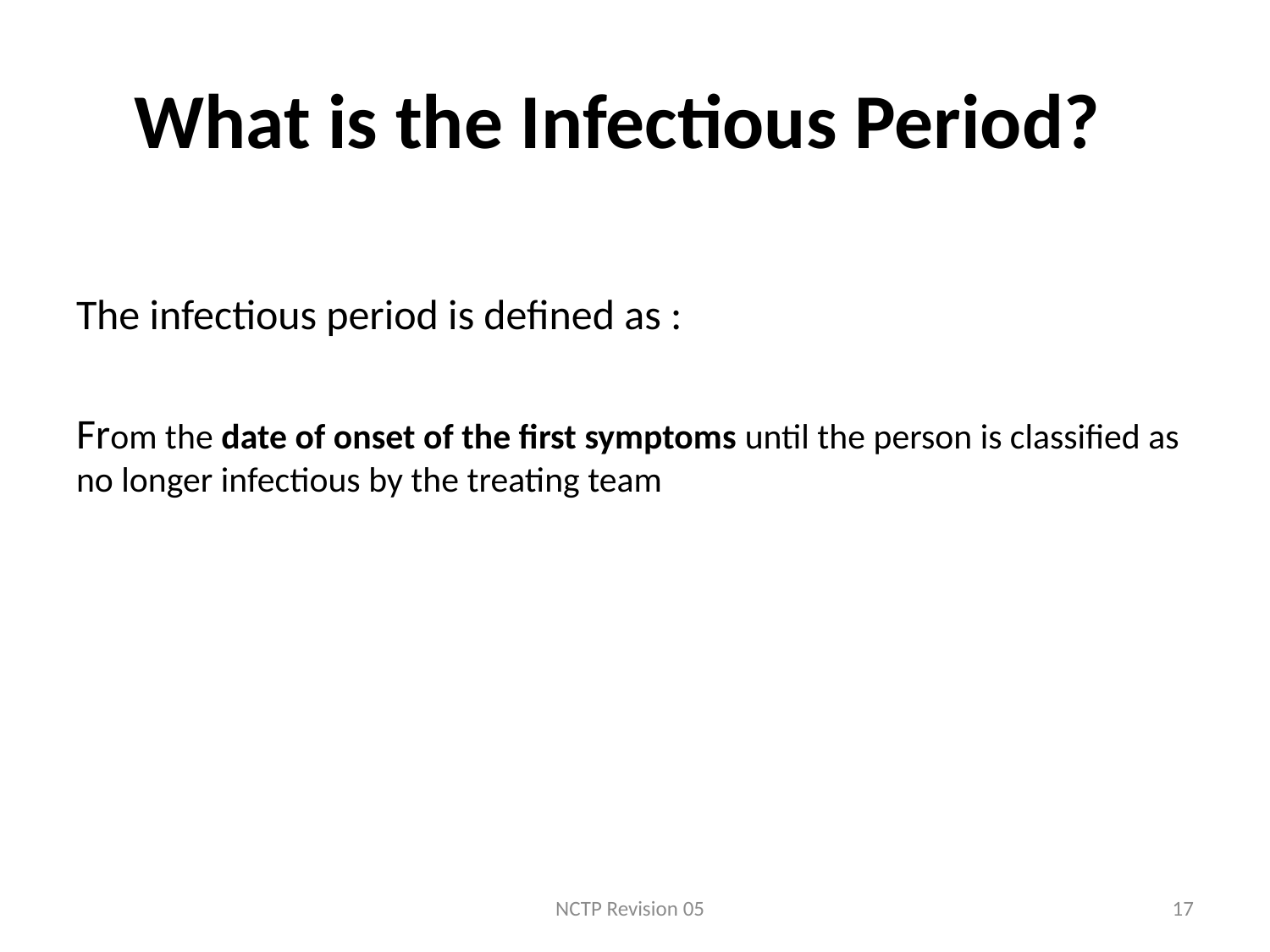

# What is the Infectious Period?

The infectious period is defined as :

From the date of onset of the first symptoms until the person is classified as no longer infectious by the treating team

NCTP Revision 05
17